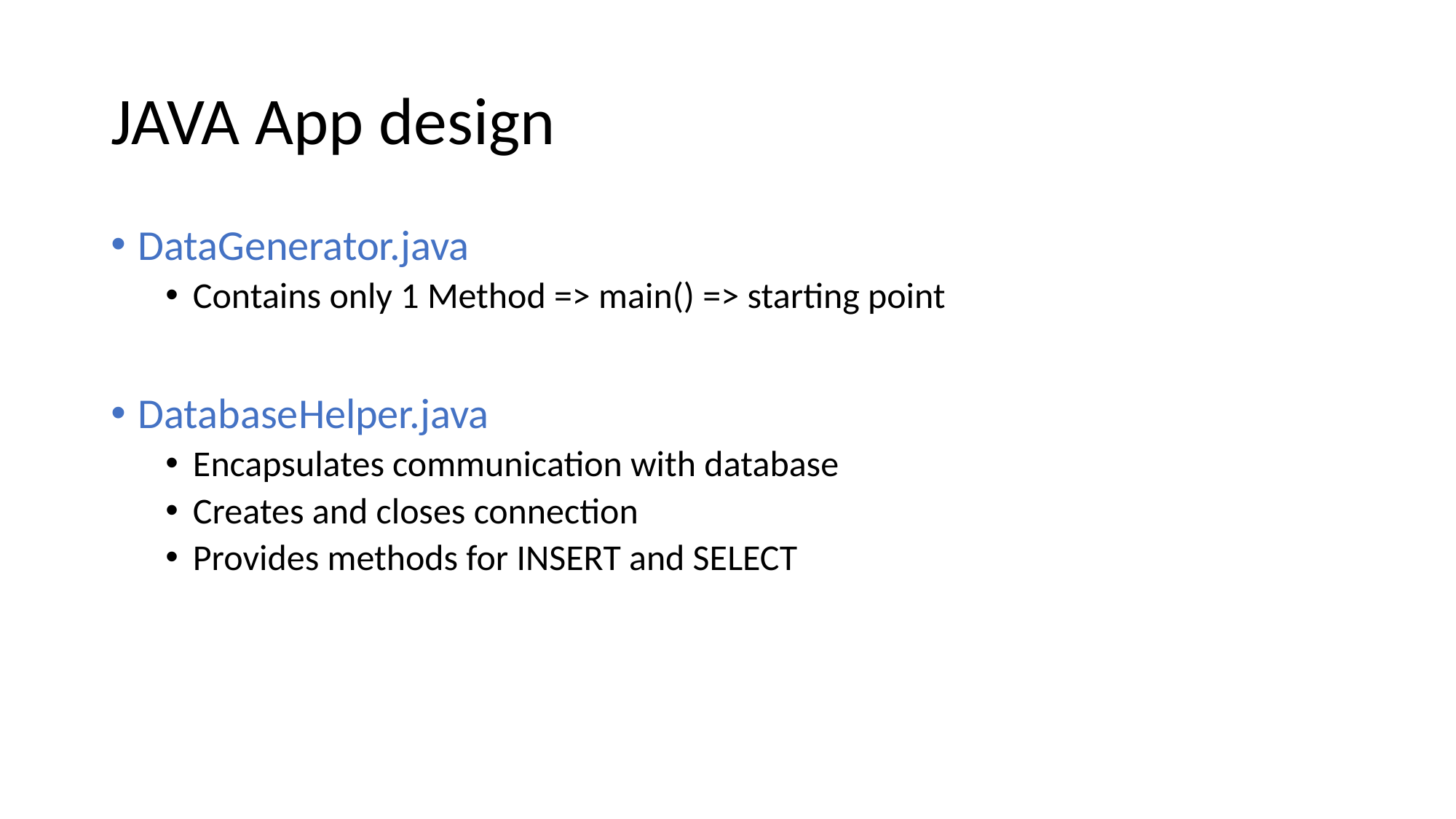

# JAVA App design
DataGenerator.java
Contains only 1 Method => main() => starting point

DatabaseHelper.java
Encapsulates communication with database
Creates and closes connection
Provides methods for INSERT and SELECT